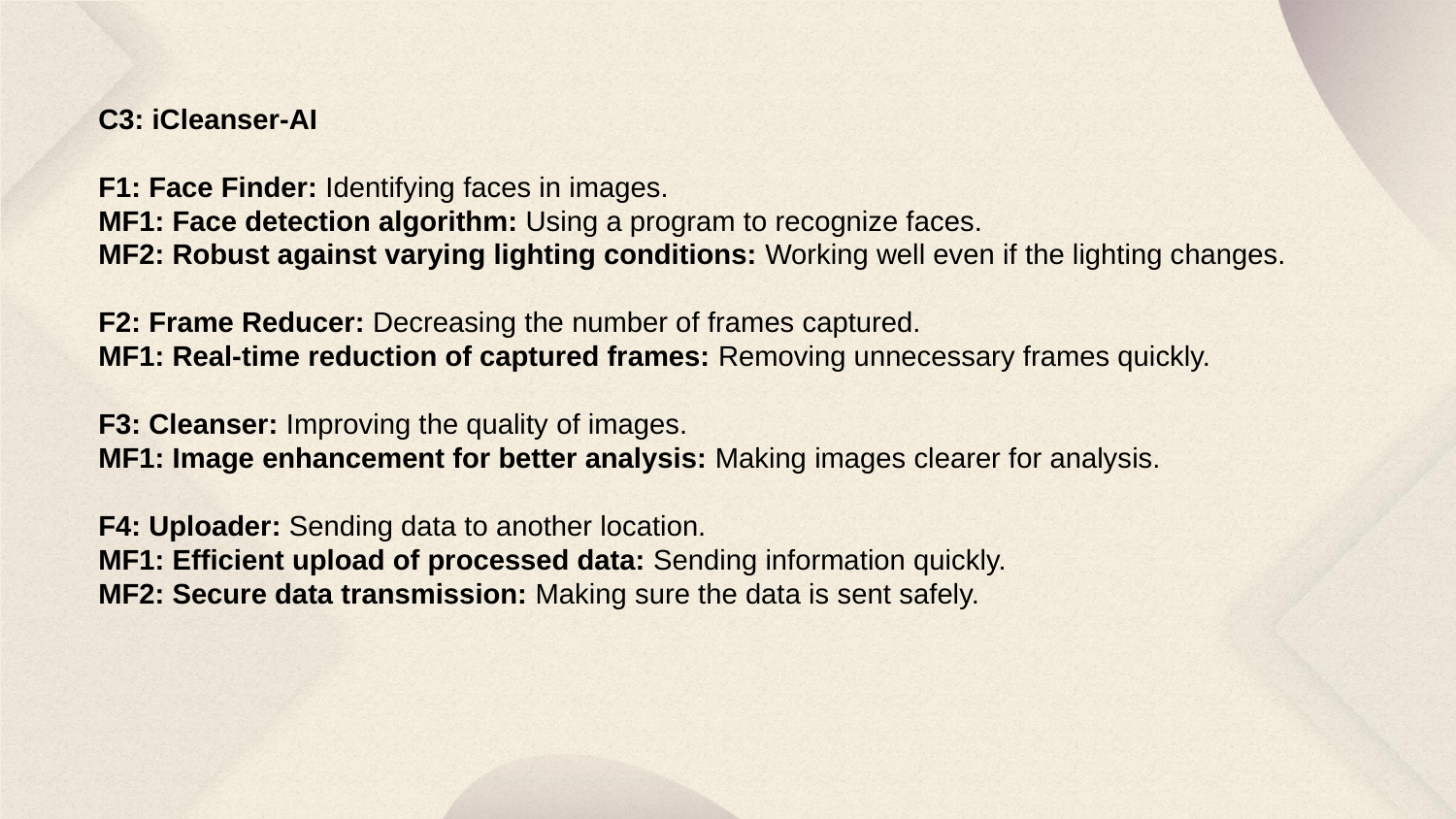

C3: iCleanser-AI

F1: Face Finder: Identifying faces in images.
MF1: Face detection algorithm: Using a program to recognize faces.
MF2: Robust against varying lighting conditions: Working well even if the lighting changes.

F2: Frame Reducer: Decreasing the number of frames captured.
MF1: Real-time reduction of captured frames: Removing unnecessary frames quickly.

F3: Cleanser: Improving the quality of images.
MF1: Image enhancement for better analysis: Making images clearer for analysis.

F4: Uploader: Sending data to another location.
MF1: Efficient upload of processed data: Sending information quickly.
MF2: Secure data transmission: Making sure the data is sent safely.